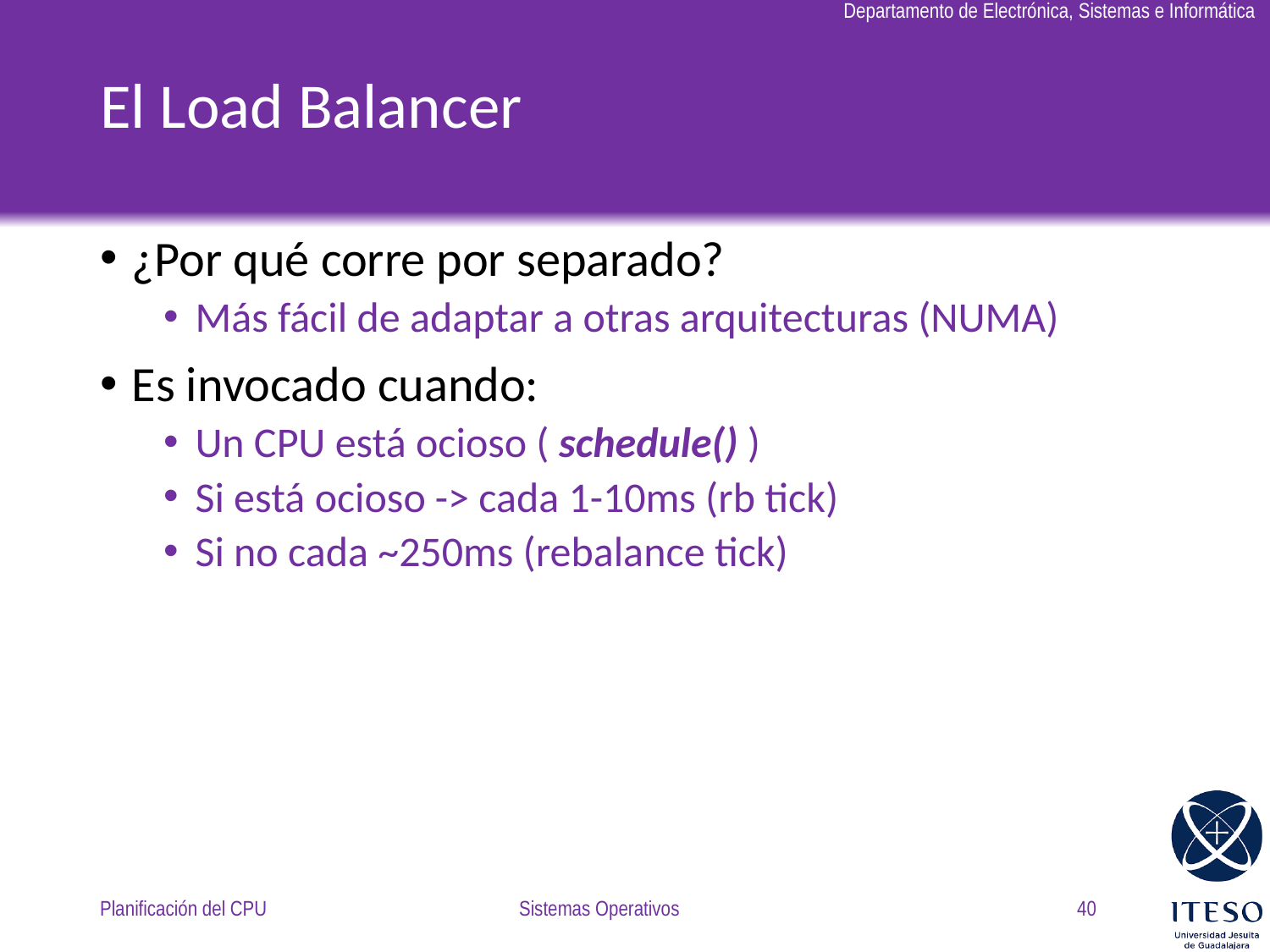

# El Load Balancer
¿Por qué corre por separado?
Más fácil de adaptar a otras arquitecturas (NUMA)
Es invocado cuando:
Un CPU está ocioso ( schedule() )
Si está ocioso -> cada 1-10ms (rb tick)
Si no cada ~250ms (rebalance tick)

Planificación del CPU
Sistemas Operativos
40